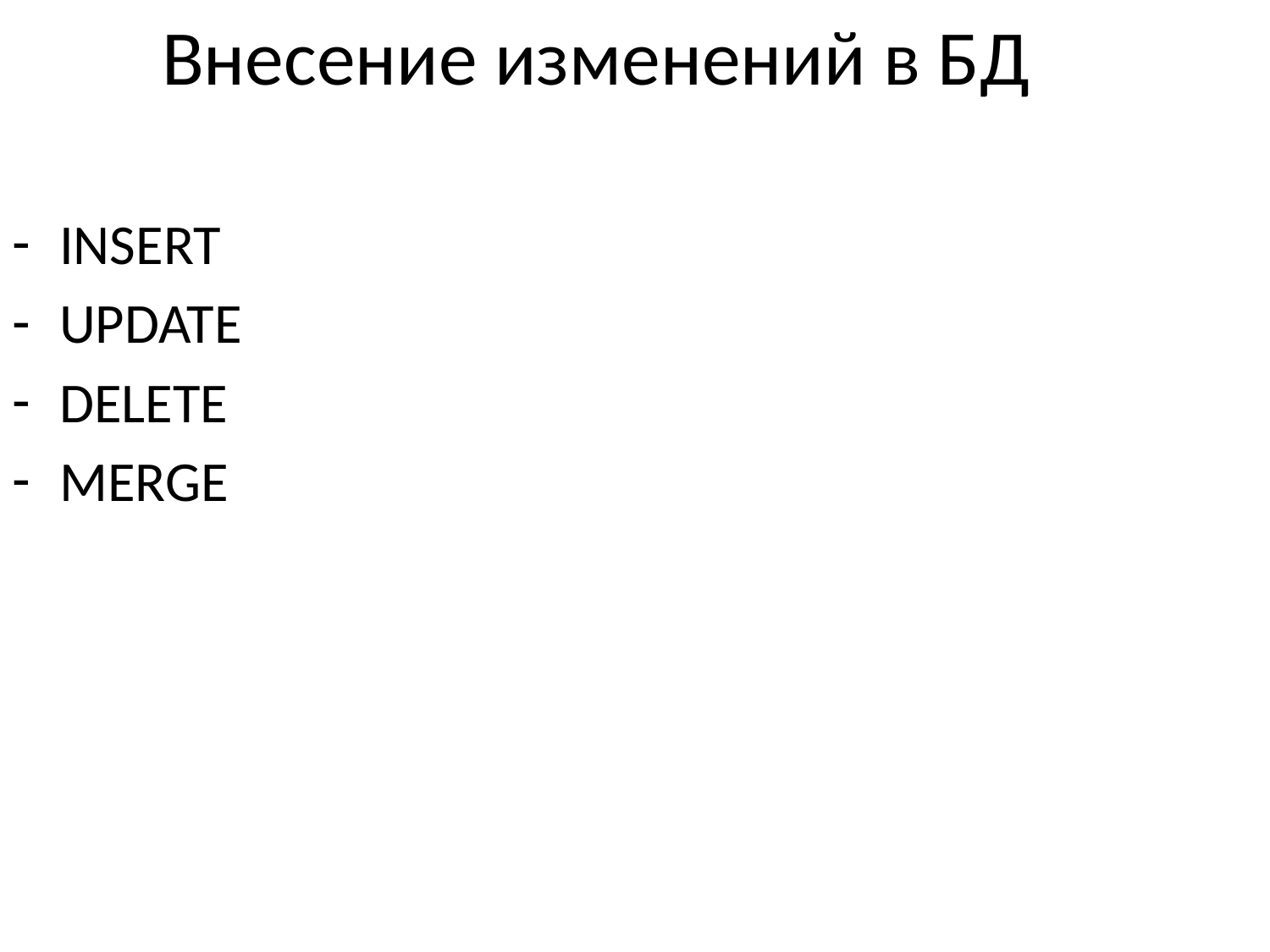

# Внесение изменений в БД

INSERT
UPDATE
DELETE
MERGE